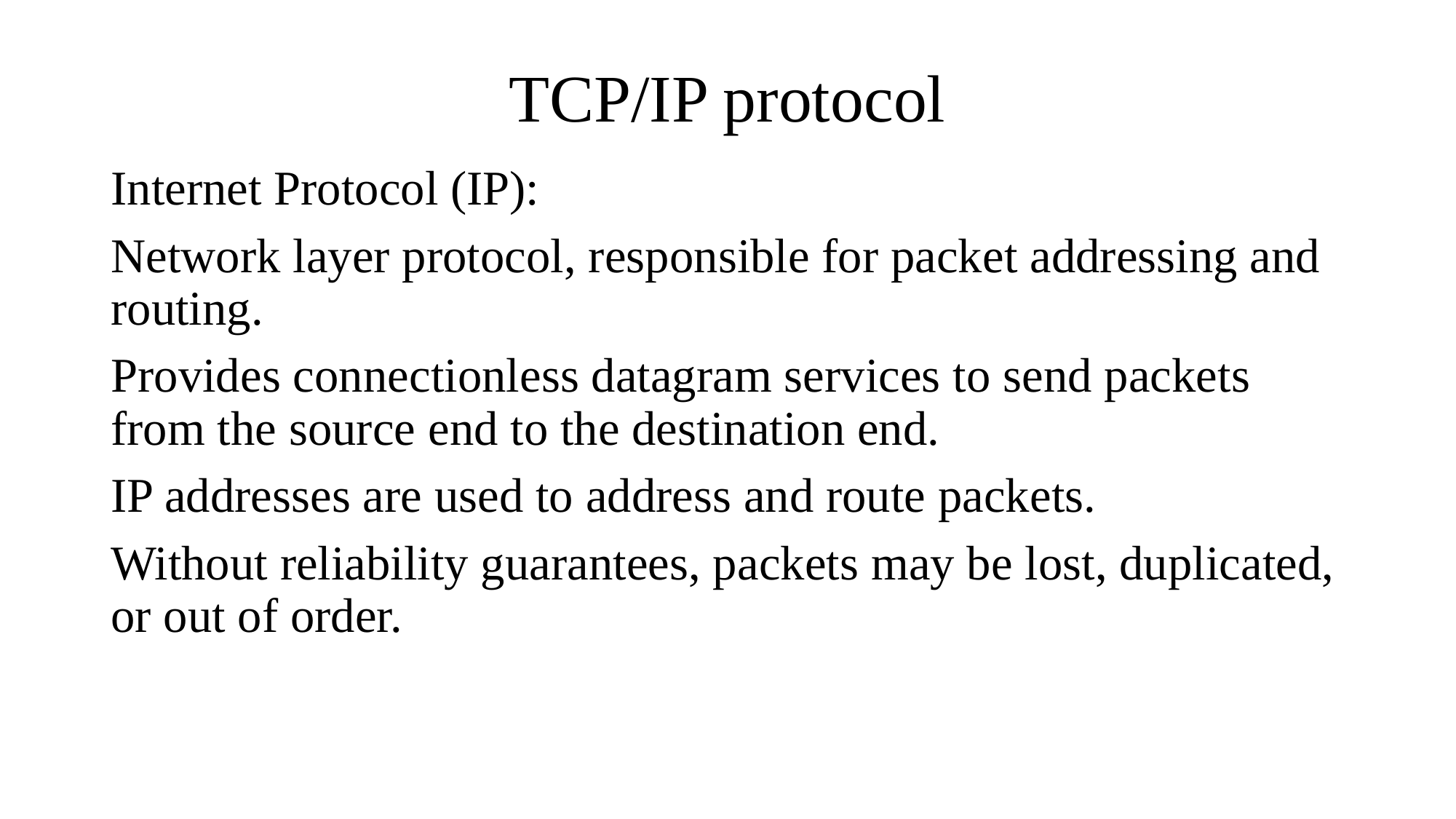

# TCP/IP protocol
Internet Protocol (IP):
Network layer protocol, responsible for packet addressing and routing.
Provides connectionless datagram services to send packets from the source end to the destination end.
IP addresses are used to address and route packets.
Without reliability guarantees, packets may be lost, duplicated, or out of order.